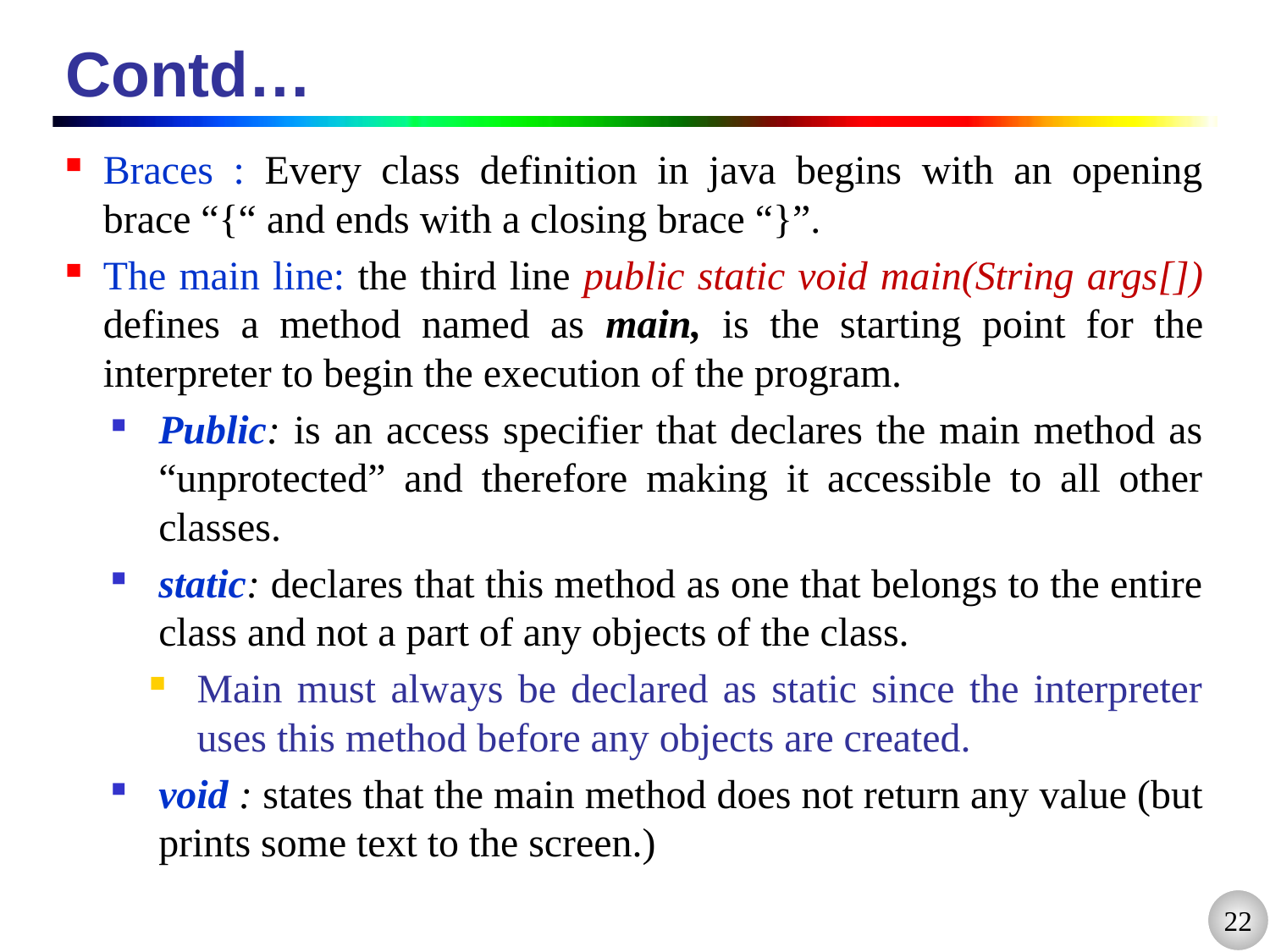

# Contd…
Braces : Every class definition in java begins with an opening brace “{“ and ends with a closing brace “}”.
The main line: the third line public static void main(String args[]) defines a method named as main, is the starting point for the interpreter to begin the execution of the program.
Public: is an access specifier that declares the main method as “unprotected” and therefore making it accessible to all other classes.
static: declares that this method as one that belongs to the entire class and not a part of any objects of the class.
Main must always be declared as static since the interpreter uses this method before any objects are created.
void : states that the main method does not return any value (but prints some text to the screen.)